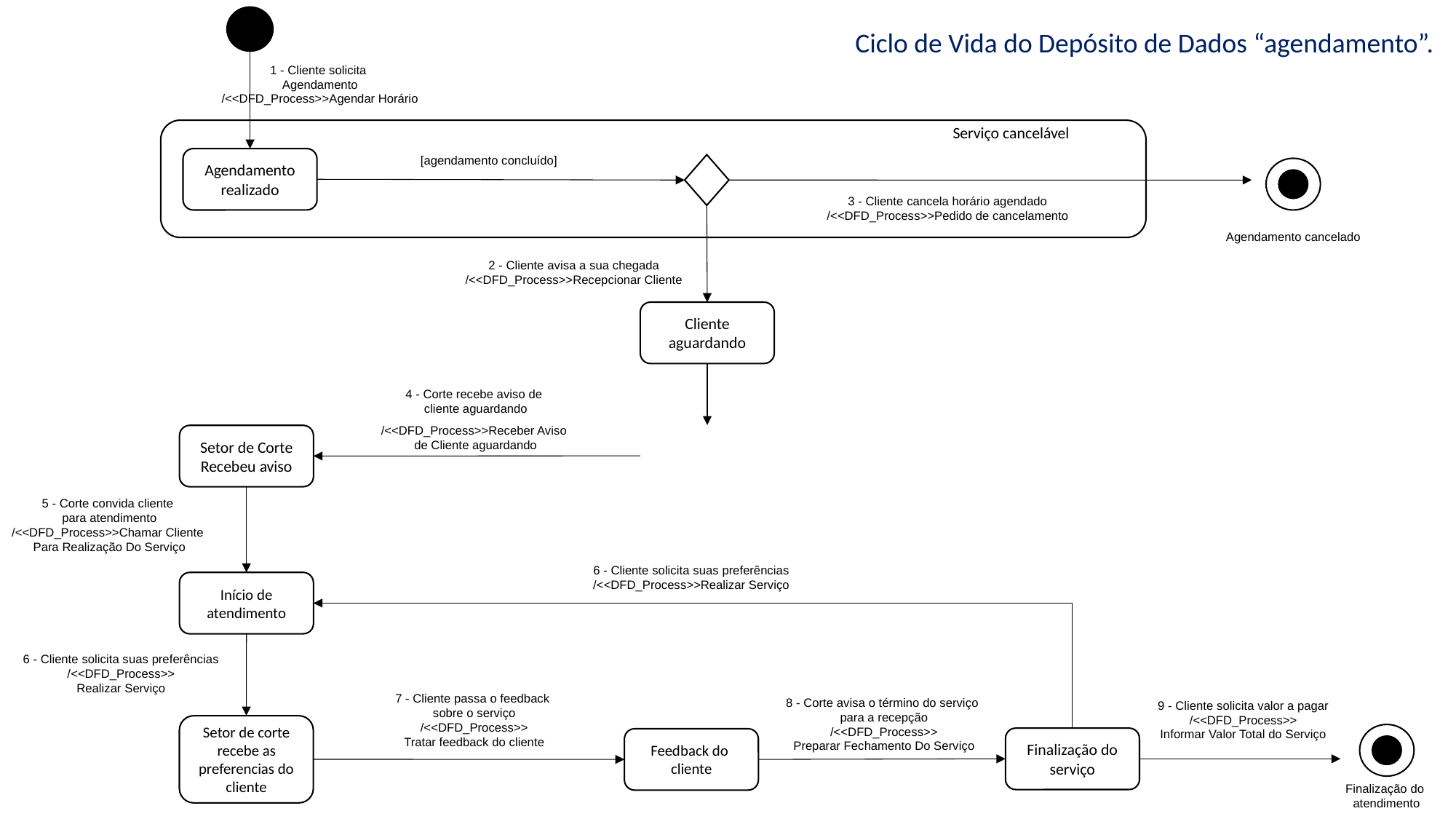

Ciclo de Vida do Depósito de Dados “agendamento”.
1 - Cliente solicita
Agendamento
/<<DFD_Process>>Agendar Horário
Serviço cancelável

[agendamento concluído]
Agendamento
realizado

3 - Cliente cancela horário agendado
/<<DFD_Process>>Pedido de cancelamento
Agendamento cancelado
2 - Cliente avisa a sua chegada
/<<DFD_Process>>Recepcionar Cliente
Cliente
aguardando
4 - Corte recebe aviso de
cliente aguardando
/<<DFD_Process>>Receber Aviso
de Cliente aguardando
Setor de Corte
Recebeu aviso
5 - Corte convida cliente
para atendimento
/<<DFD_Process>>Chamar Cliente
Para Realização Do Serviço
6 - Cliente solicita suas preferências
/<<DFD_Process>>Realizar Serviço
Início de atendimento
6 - Cliente solicita suas preferências
/<<DFD_Process>>
Realizar Serviço
7 - Cliente passa o feedback
sobre o serviço
/<<DFD_Process>>
Tratar feedback do cliente
8 - Corte avisa o término do serviço
para a recepção
/<<DFD_Process>>
Preparar Fechamento Do Serviço
9 - Cliente solicita valor a pagar
/<<DFD_Process>>
Informar Valor Total do Serviço
Setor de corte recebe as preferencias do cliente

Finalização do
serviço
Feedback do
cliente

Finalização do
atendimento